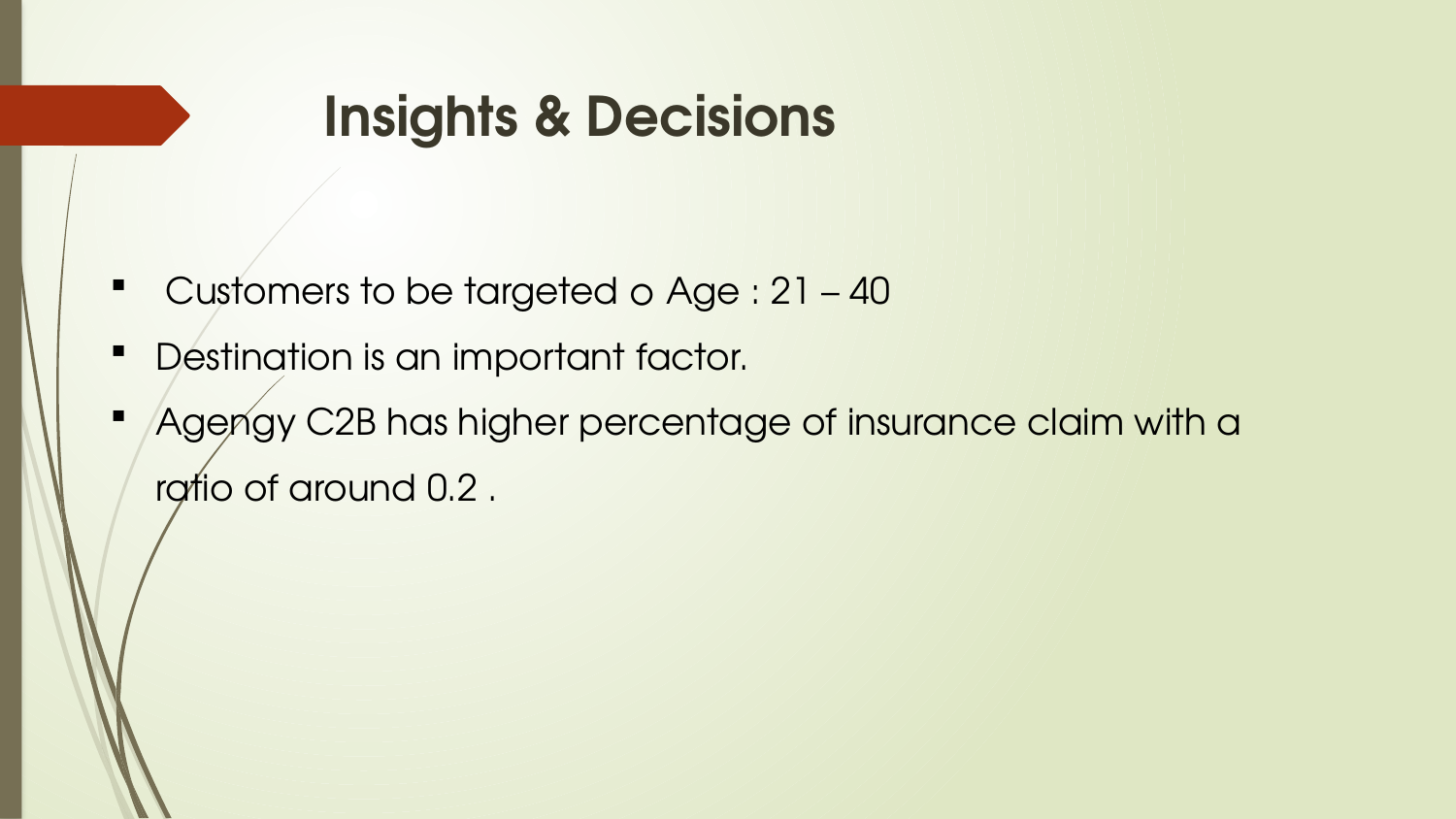

# Insights & Decisions
 Customers to be targeted ○ Age : 21 – 40
Destination is an important factor.
Agengy C2B has higher percentage of insurance claim with a ratio of around 0.2 .